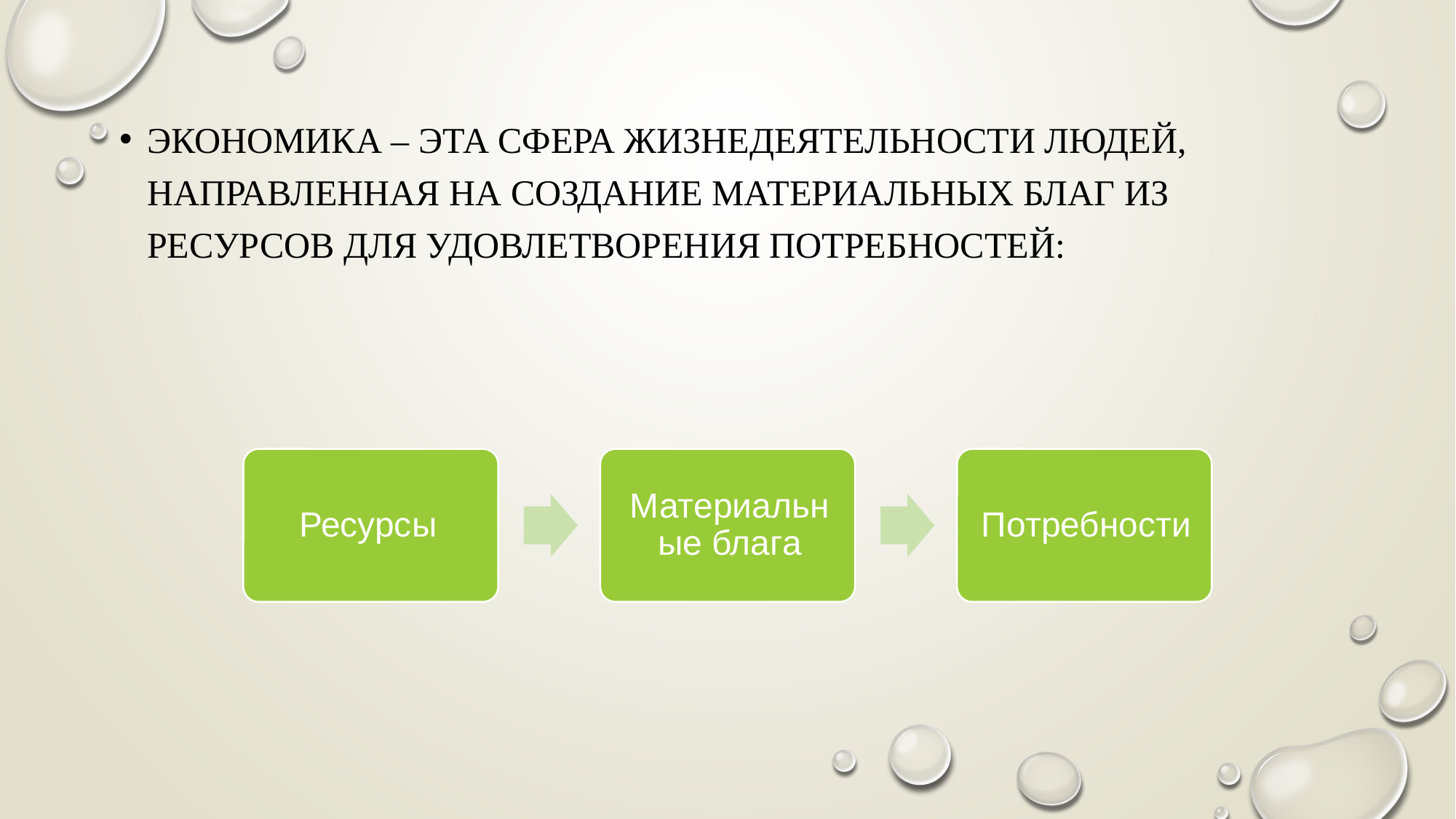

Экономика – эта сфера жизнедеятельности людей, направленная на создание материальных благ из ресурсов для удовлетворения потребностей:

Ресурсы

Материальные блага

Потребности